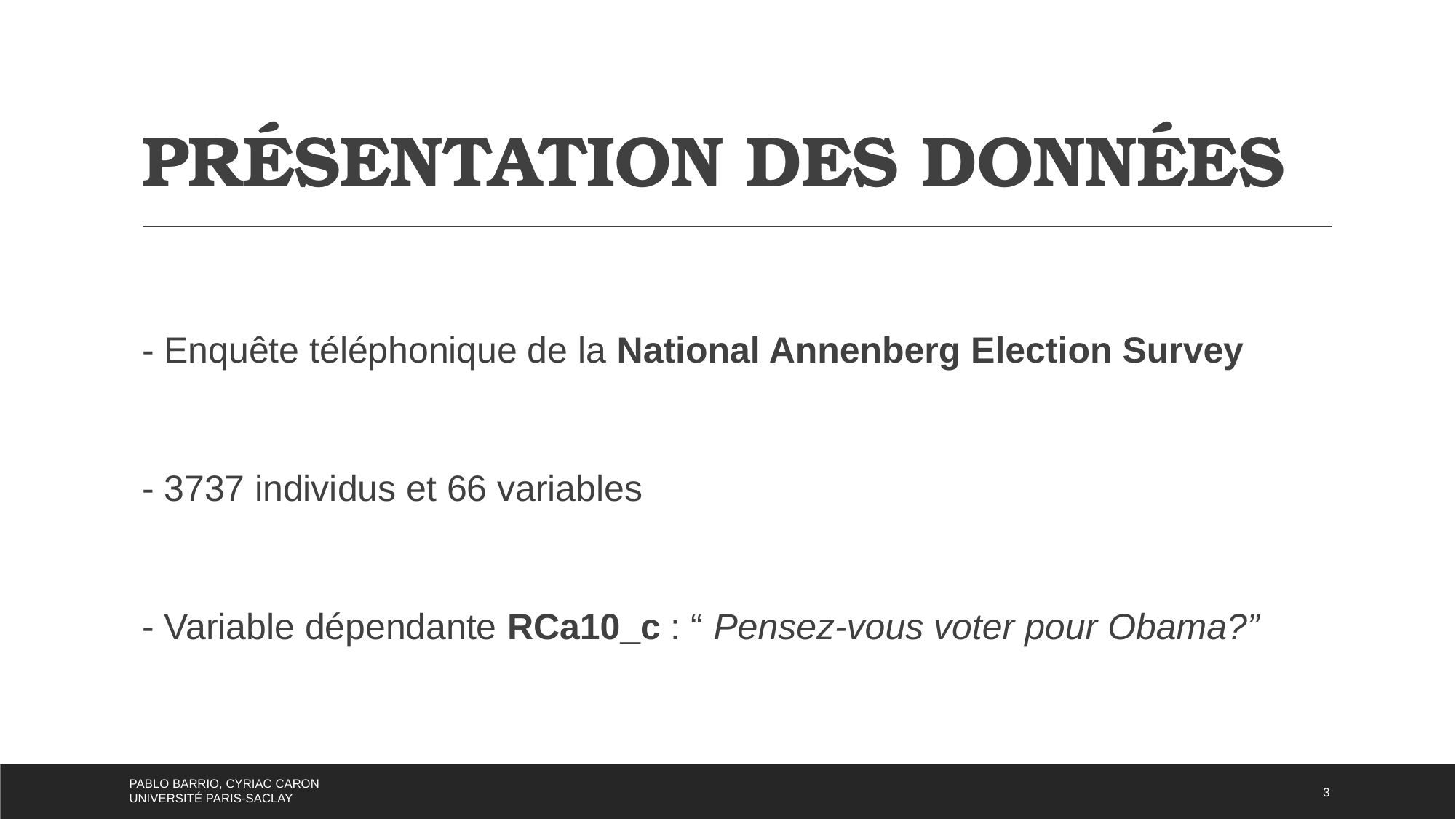

# PRÉSENTATION DES DONNÉES

- Enquête téléphonique de la National Annenberg Election Survey

- 3737 individus et 66 variables

- Variable dépendante RCa10_c : “ Pensez-vous voter pour Obama?”

Pablo Barrio, cyriac Caron                                                                                                                                                                                                                                                                                      Université Paris-Saclay
3